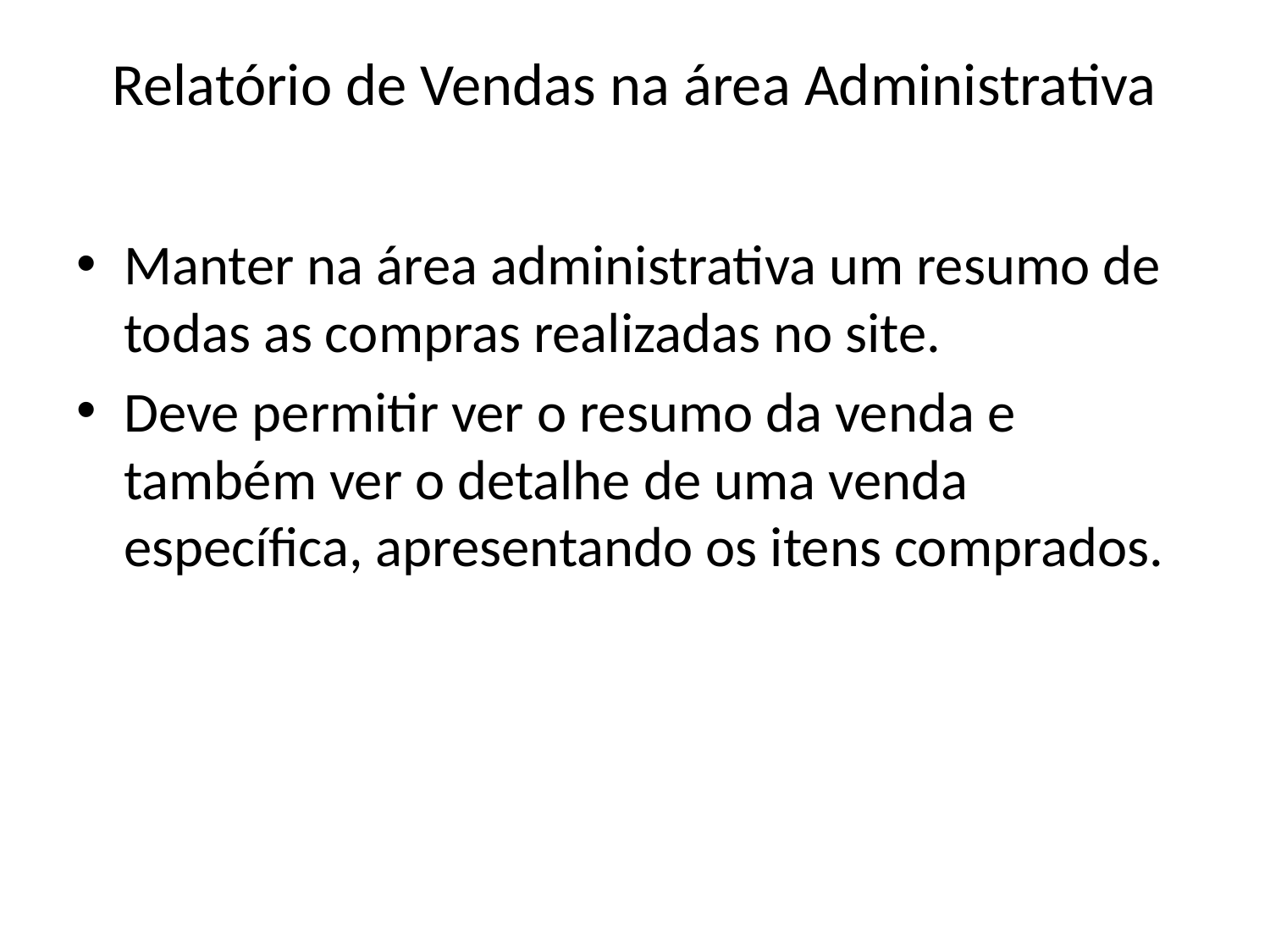

# Relatório de Vendas na área Administrativa
Manter na área administrativa um resumo de todas as compras realizadas no site.
Deve permitir ver o resumo da venda e também ver o detalhe de uma venda específica, apresentando os itens comprados.